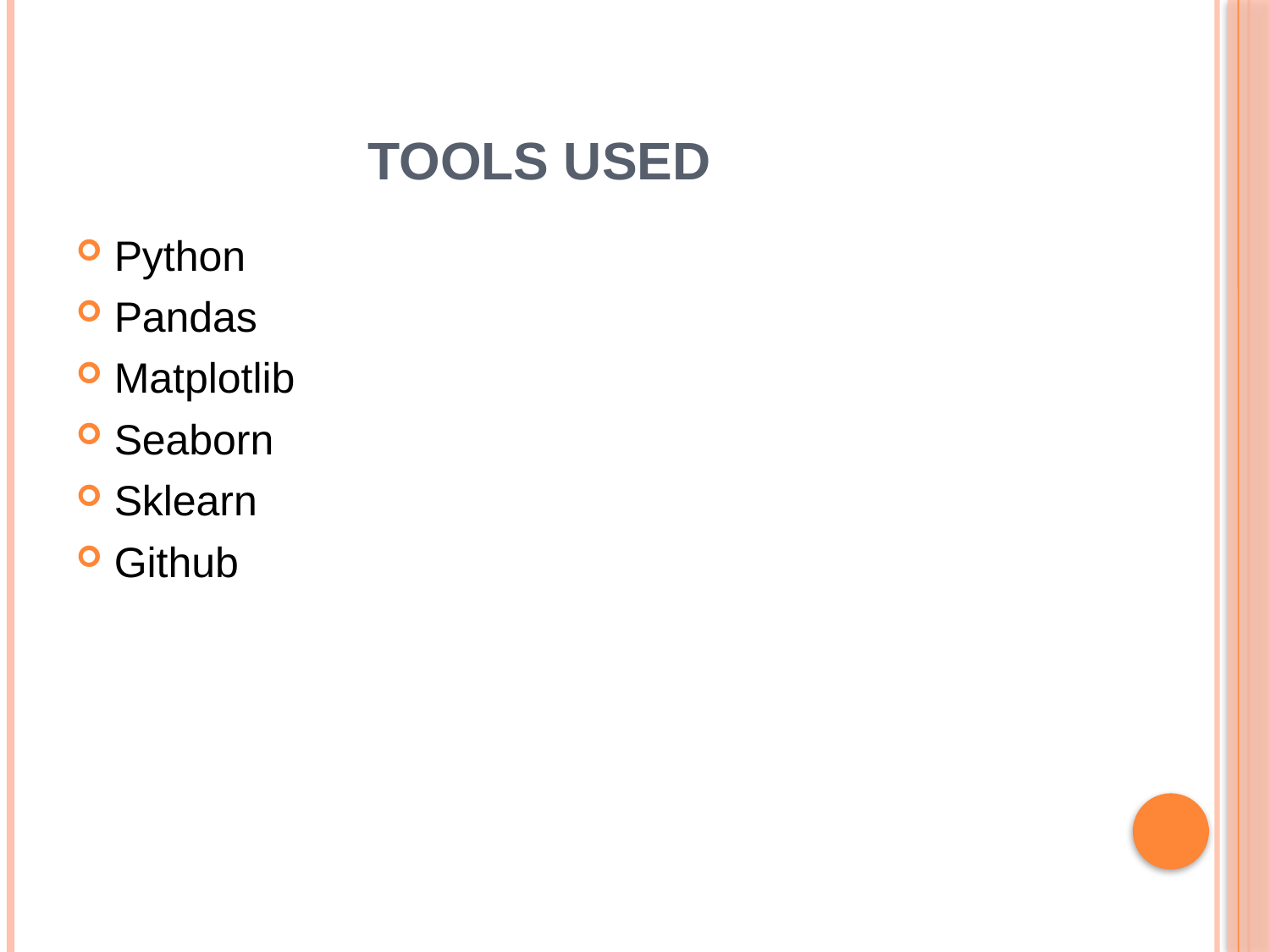

# tools used
Python
Pandas
Matplotlib
Seaborn
Sklearn
Github